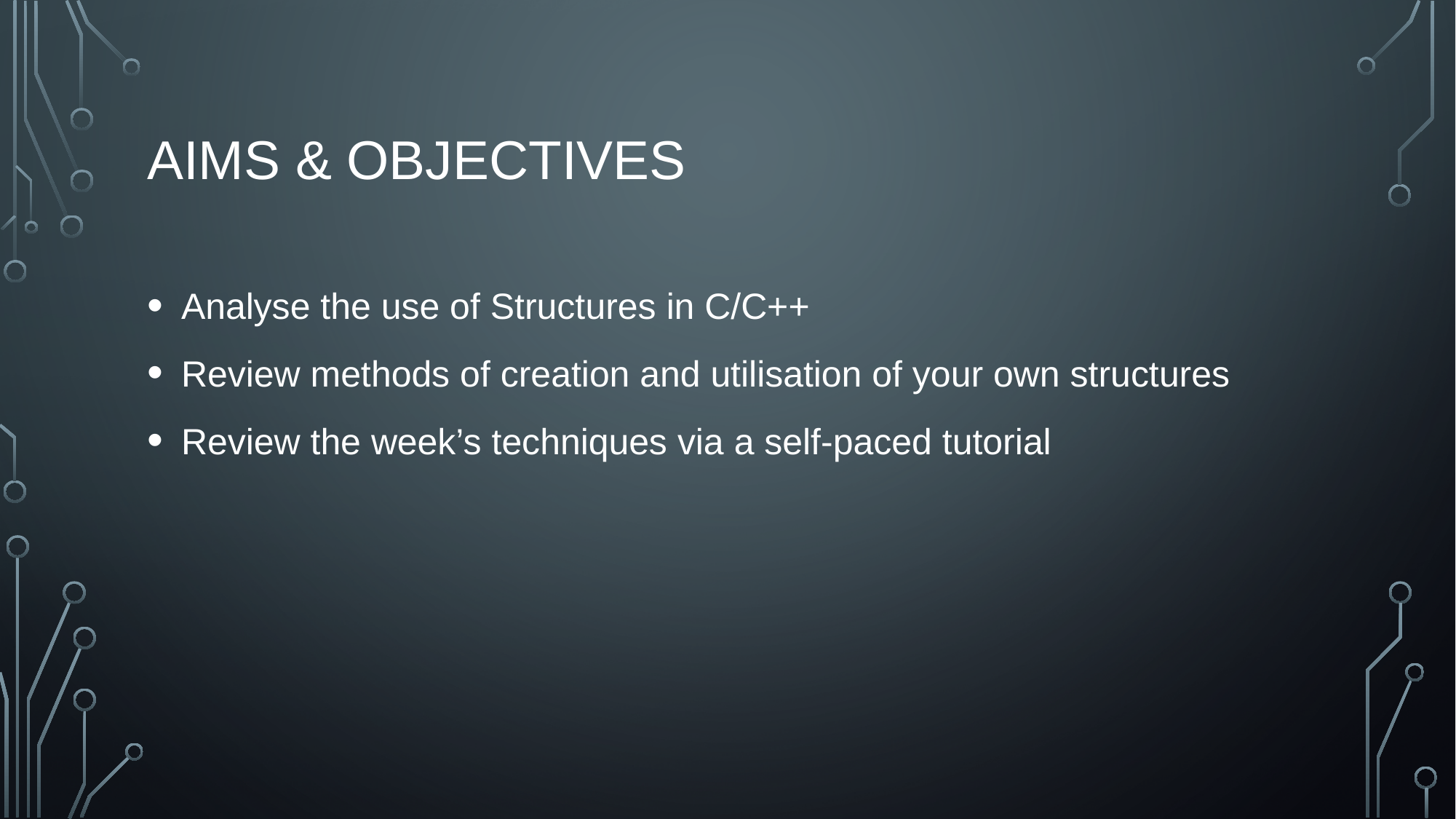

# Aims & objectives
Analyse the use of Structures in C/C++
Review methods of creation and utilisation of your own structures
Review the week’s techniques via a self-paced tutorial